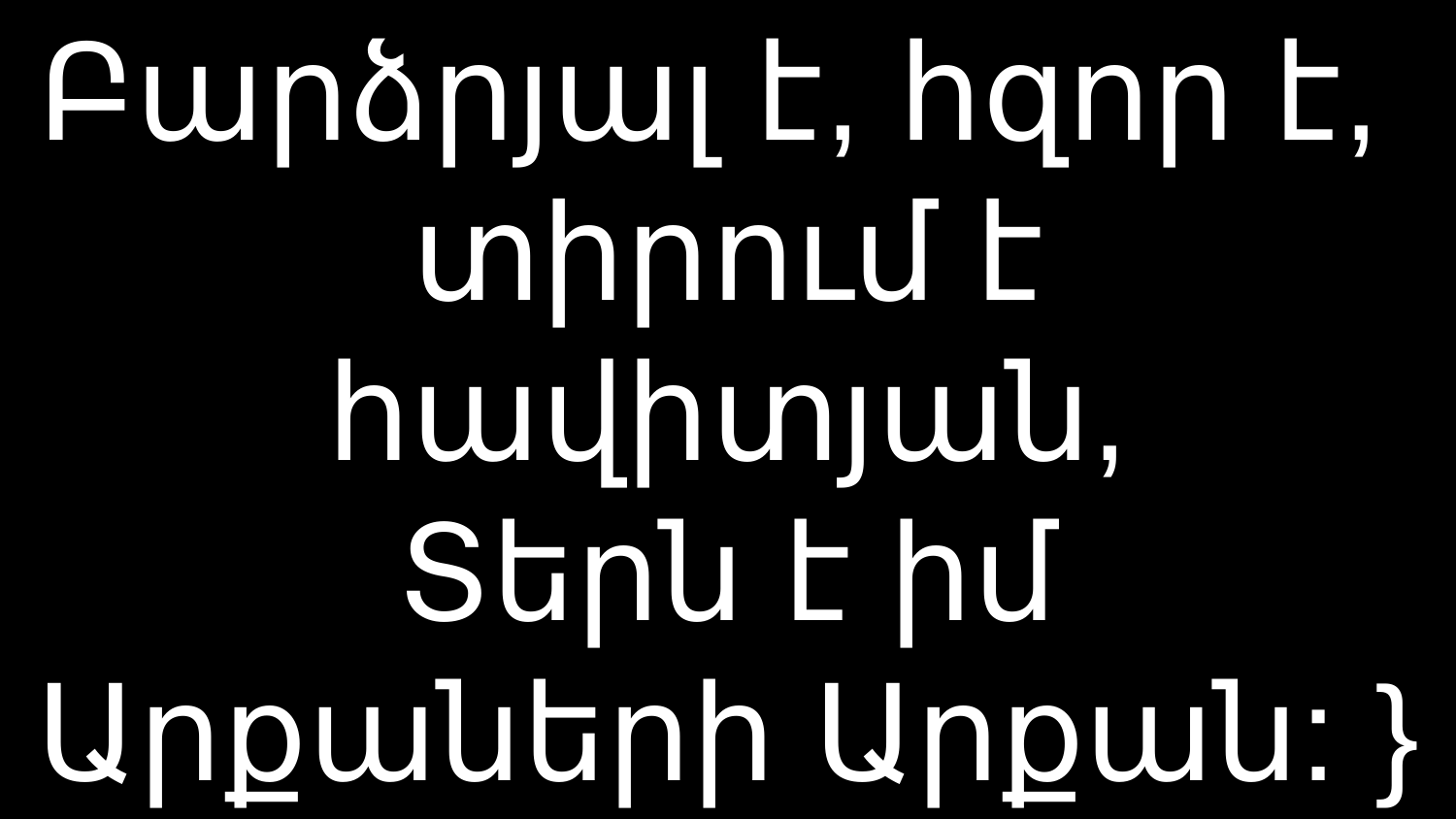

# Բարձրյալ է, հզոր է, տիրում է հավիտյան, Տերն է իմ Արքաների Արքան: }